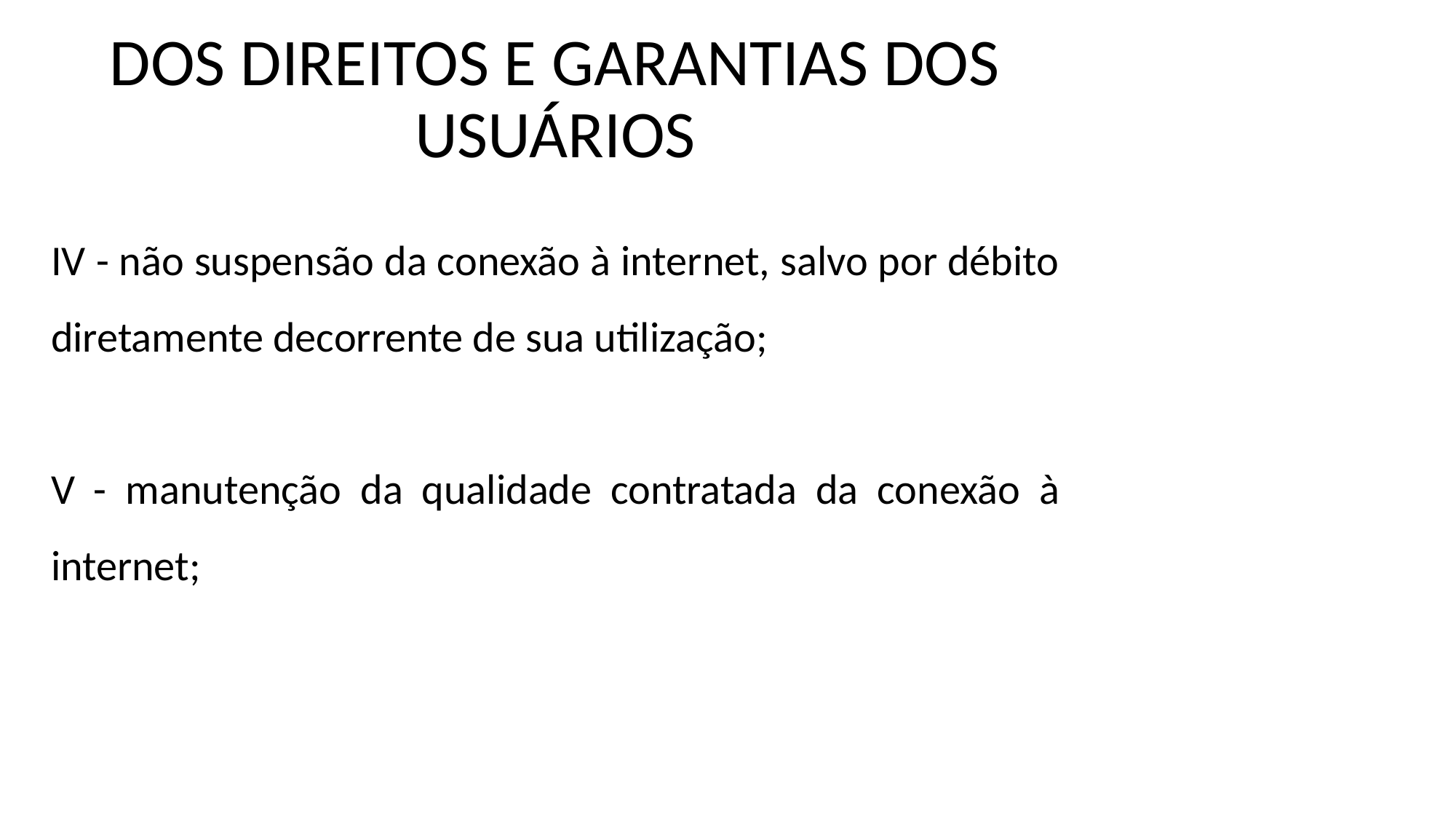

# DOS DIREITOS E GARANTIAS DOS USUÁRIOS
IV - não suspensão da conexão à internet, salvo por débito diretamente decorrente de sua utilização;

V - manutenção da qualidade contratada da conexão à internet;